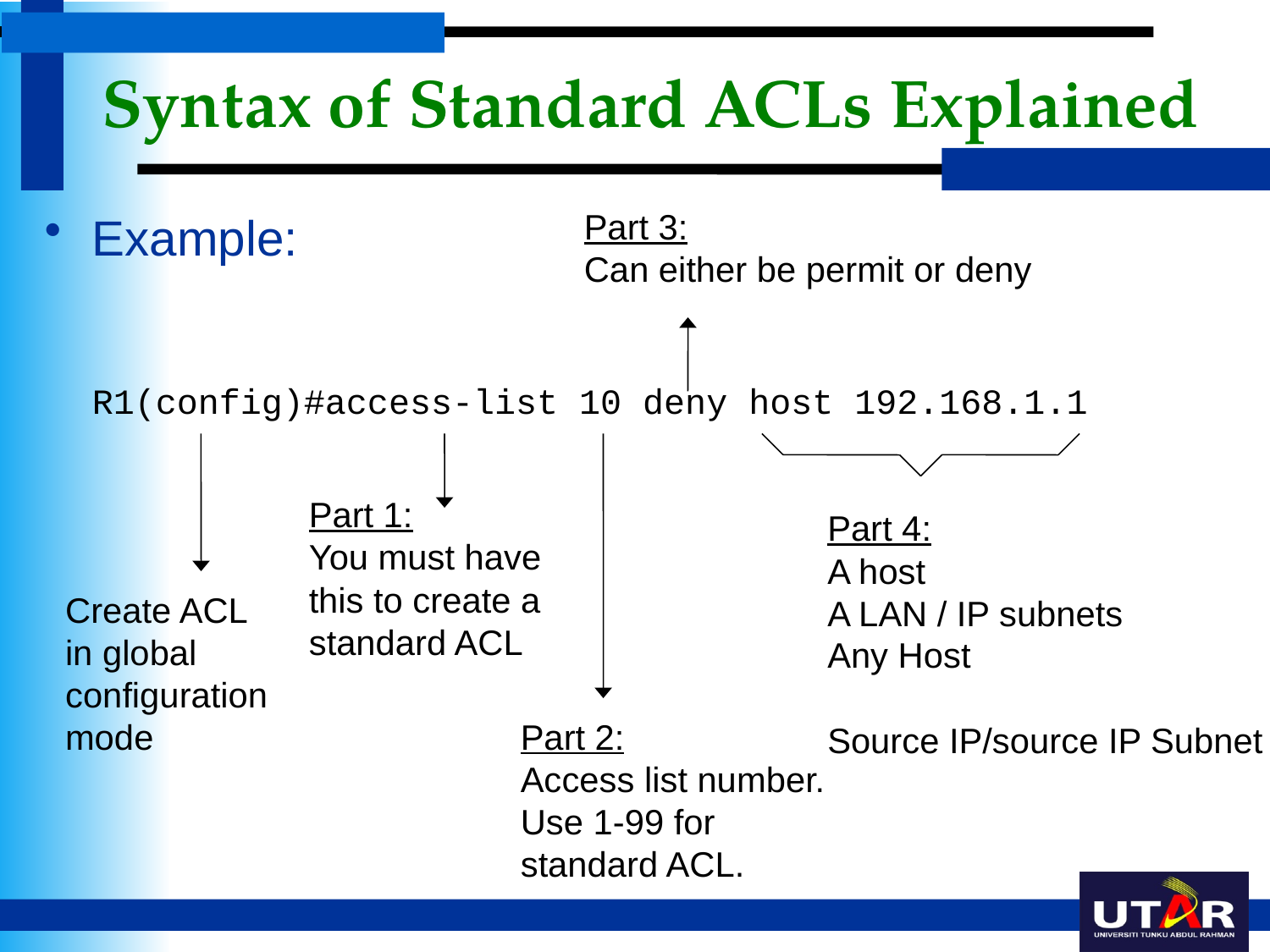

# Syntax of Standard ACLs Explained
Part 3:
Can either be permit or deny

Example:

	R1(config)#access-list 10 deny host 192.168.1.1

Part 1:
You must have this to create a
standard ACL
Part 4:
A host
A LAN / IP subnets
Any Host

Source IP/source IP Subnet

Create ACL
in global
configuration
mode
Part 2:
Access list number.
Use 1-99 for
standard ACL.